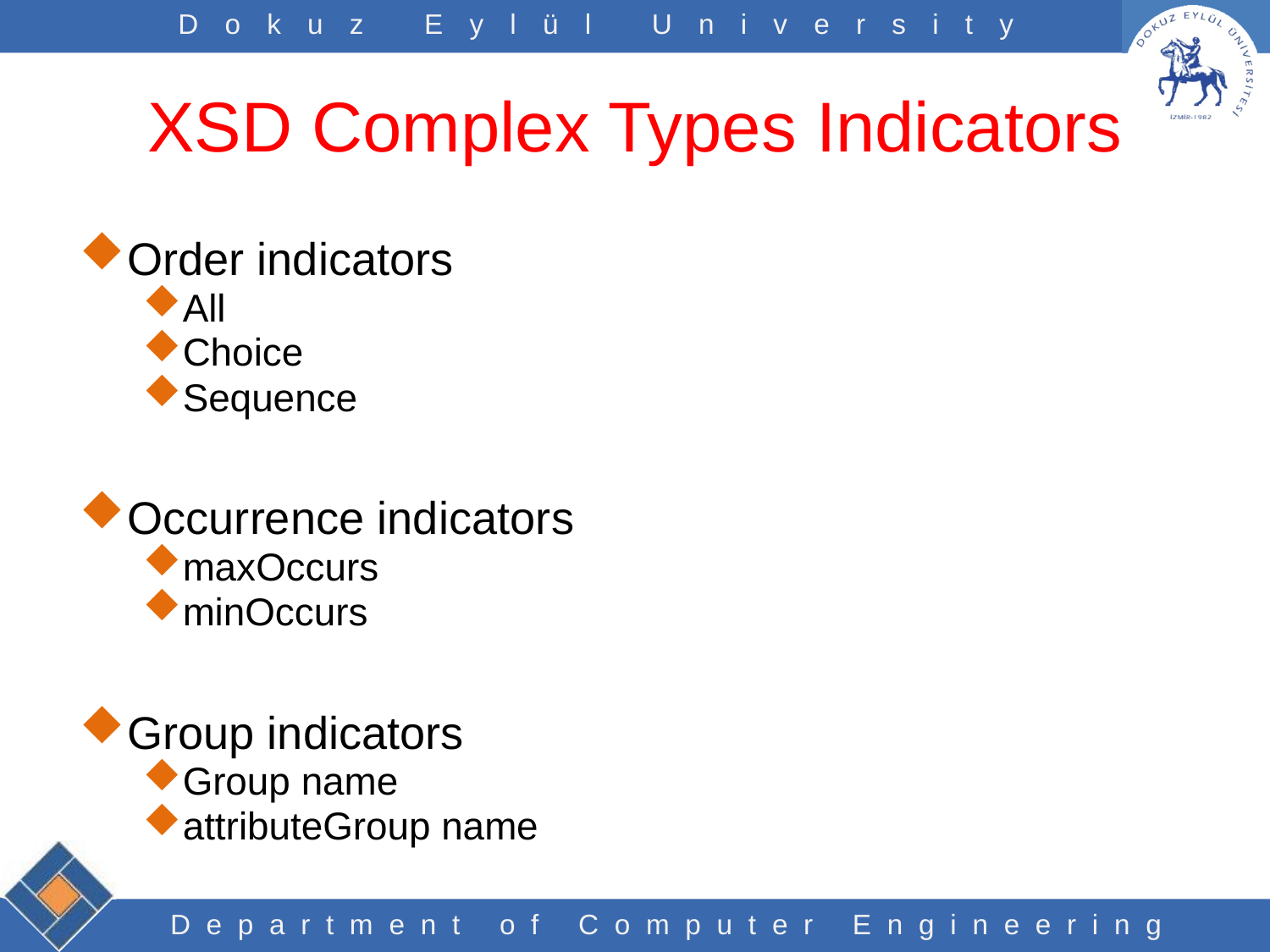

# XSD Complex Types Indicators
Order indicators
All
Choice
Sequence

Occurrence indicators
maxOccurs
minOccurs

Group indicators
Group name
attributeGroup name